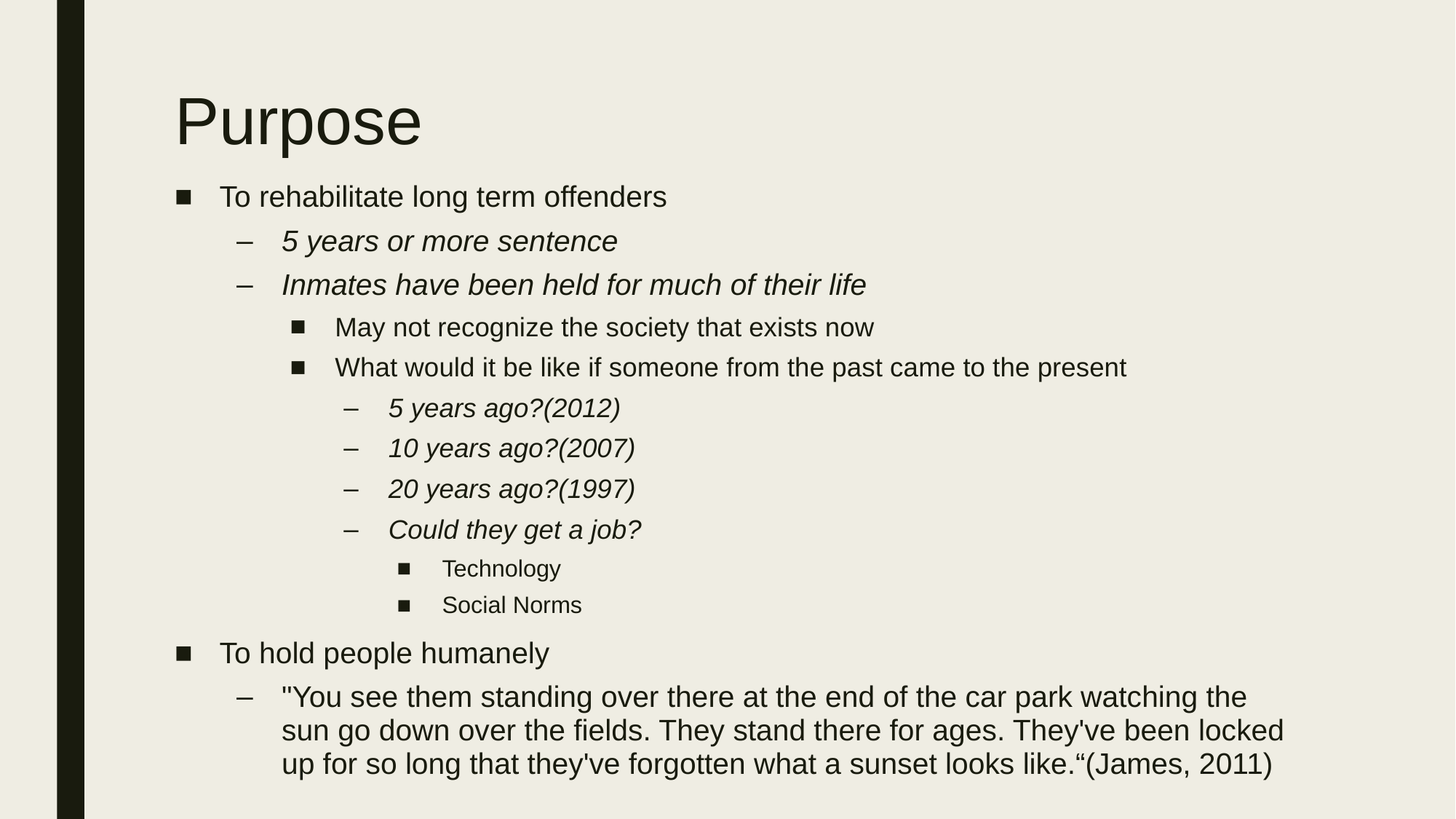

# Purpose
To rehabilitate long term offenders
5 years or more sentence
Inmates have been held for much of their life
May not recognize the society that exists now
What would it be like if someone from the past came to the present
5 years ago?(2012)
10 years ago?(2007)
20 years ago?(1997)
Could they get a job?
Technology
Social Norms
To hold people humanely
"You see them standing over there at the end of the car park watching the sun go down over the fields. They stand there for ages. They've been locked up for so long that they've forgotten what a sunset looks like.“(James, 2011)